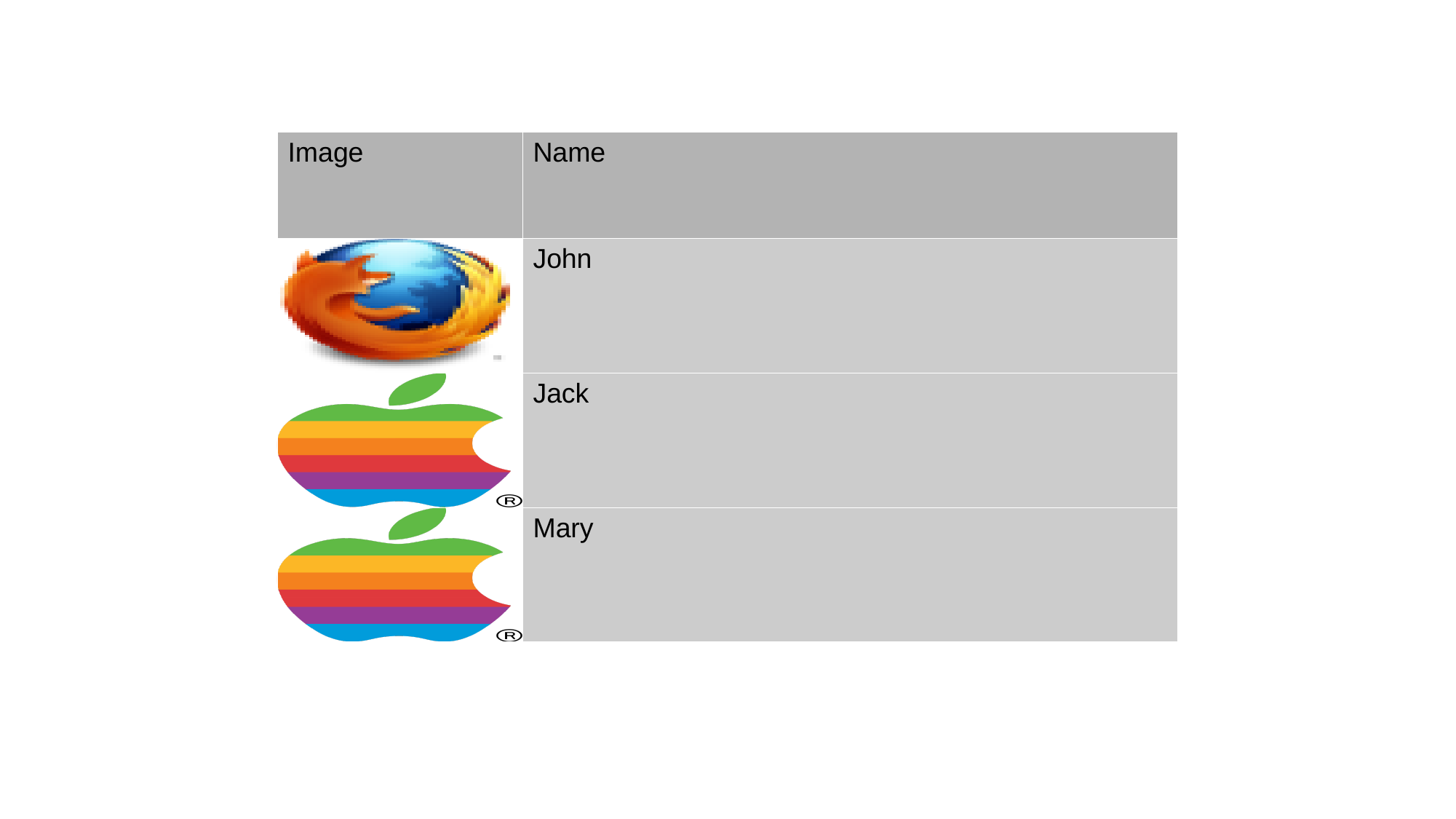

| Image | Name |
| --- | --- |
|  | John |
|  | Jack |
|  | Mary |